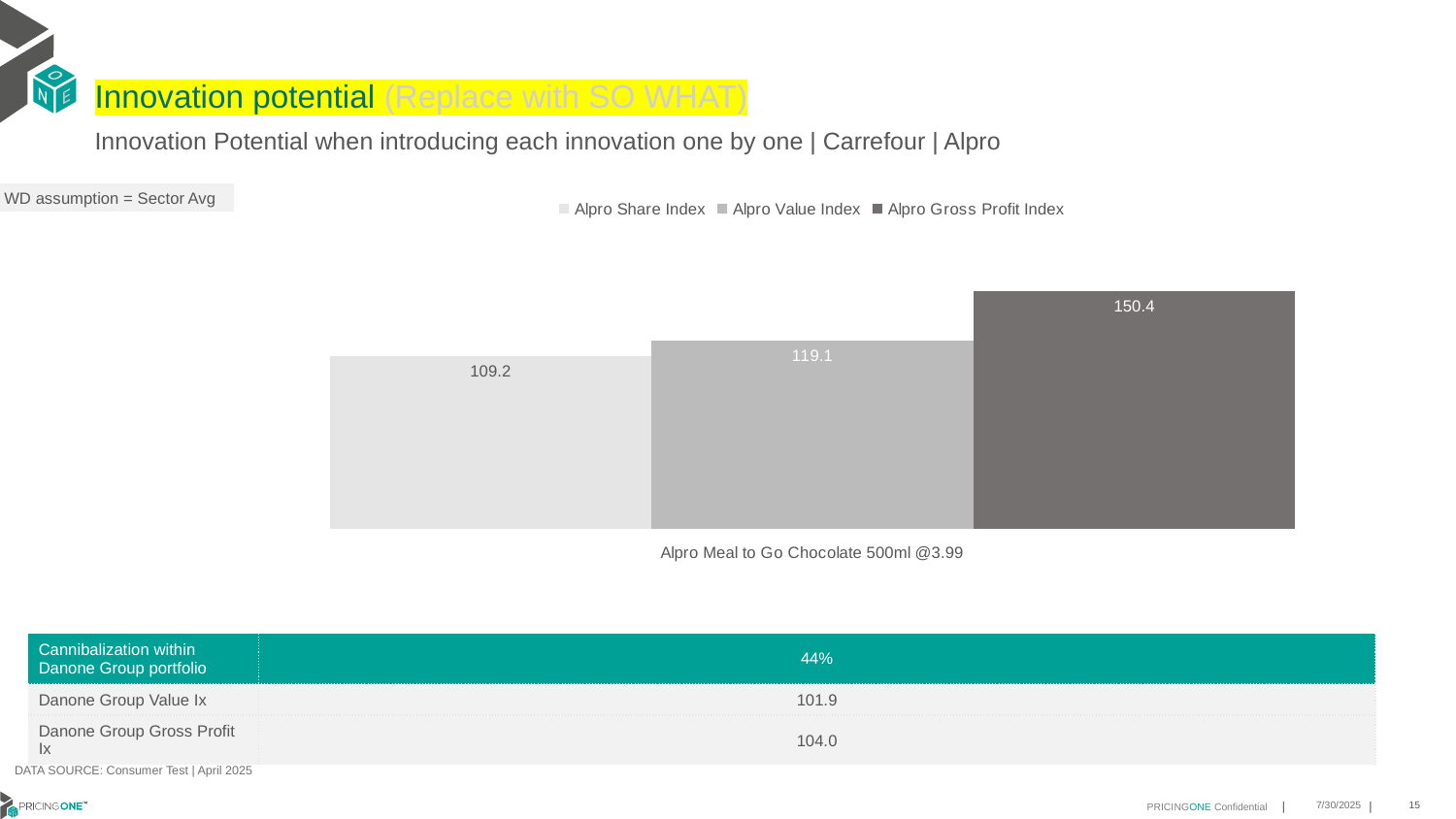

# Innovation potential (Replace with SO WHAT)
Innovation Potential when introducing each innovation one by one | Carrefour | Alpro
WD assumption = Sector Avg

### Chart

| Category | Alpro Share Index | Alpro Value Index | Alpro Gross Profit Index |
|---|---|---|---|
| Alpro Meal to Go Chocolate 500ml @3.99 | 109.18043959486894 | 119.13005499536244 | 150.43554395380508 |
| Cannibalization within Danone Group portfolio | 44% |
| --- | --- |
| Danone Group Value Ix | 101.9 |
| Danone Group Gross Profit Ix | 104.0 |
DATA SOURCE: Consumer Test | April 2025

7/30/2025
15